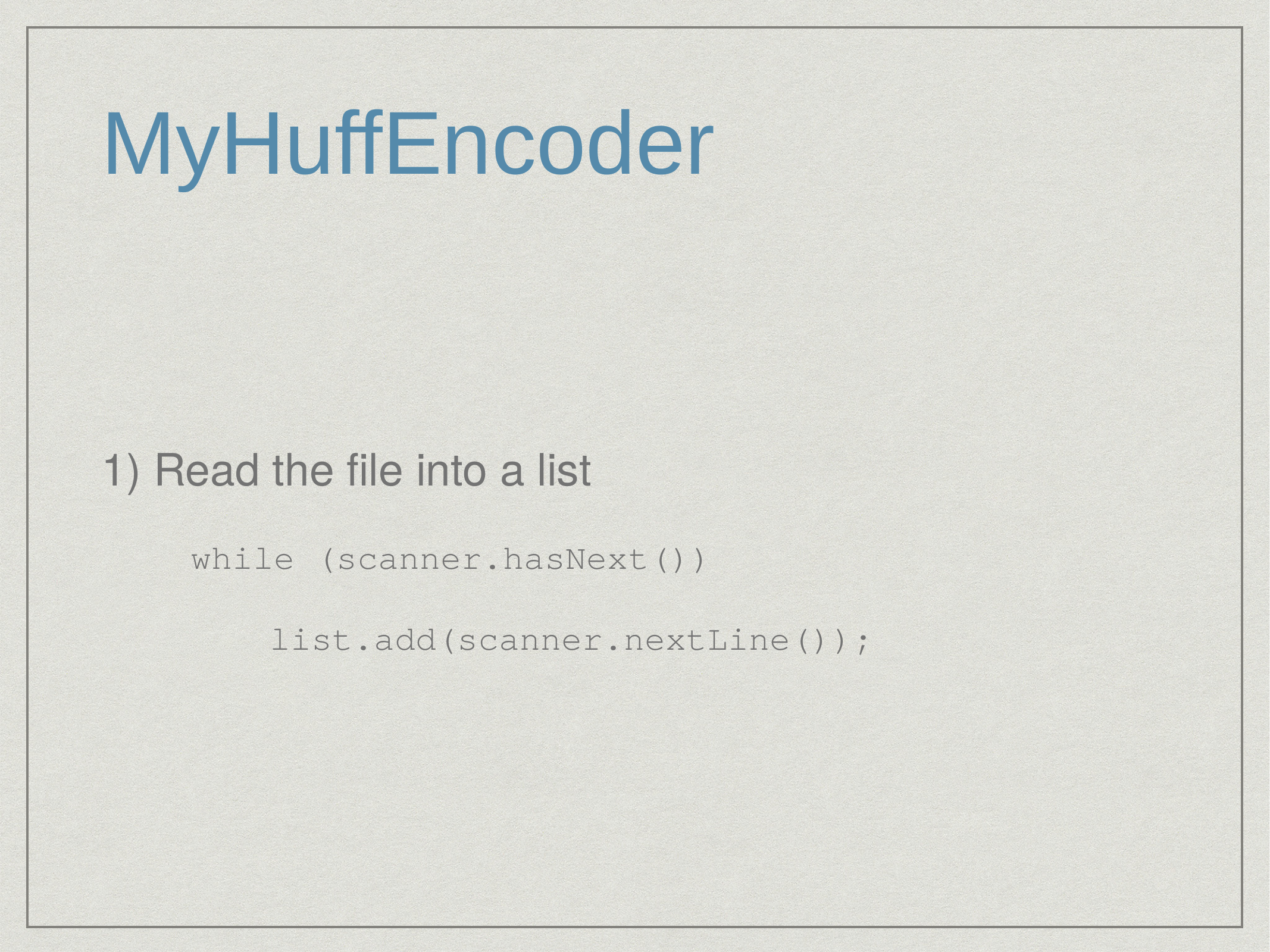

# MyHuffEncoder
1) Read the file into a list
	while (scanner.hasNext())
      list.add(scanner.nextLine());